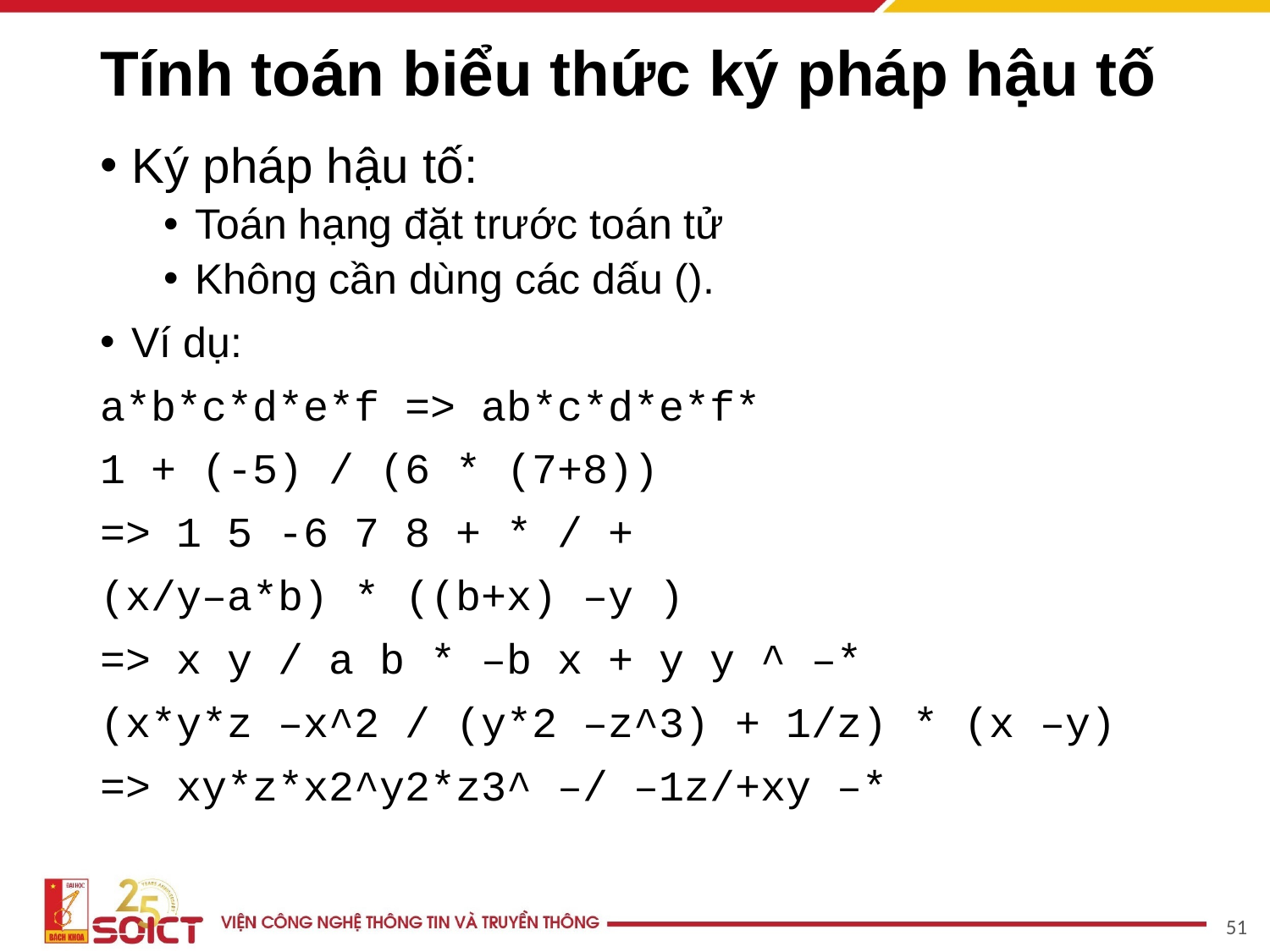

# Tính toán biểu thức ký pháp hậu tố
Ký pháp hậu tố:
Toán hạng đặt trước toán tử
Không cần dùng các dấu ().
Ví dụ:
a*b*c*d*e*f => ab*c*d*e*f*
1 + (-5) / (6 * (7+8))
=> 1 5 -6 7 8 + * / +
(x/y–a*b) * ((b+x) –y )
=> x y / a b * –b x + y y ^ –*
(x*y*z –x^2 / (y*2 –z^3) + 1/z) * (x –y)
=> xy*z*x2^y2*z3^ –/ –1z/+xy –*
51